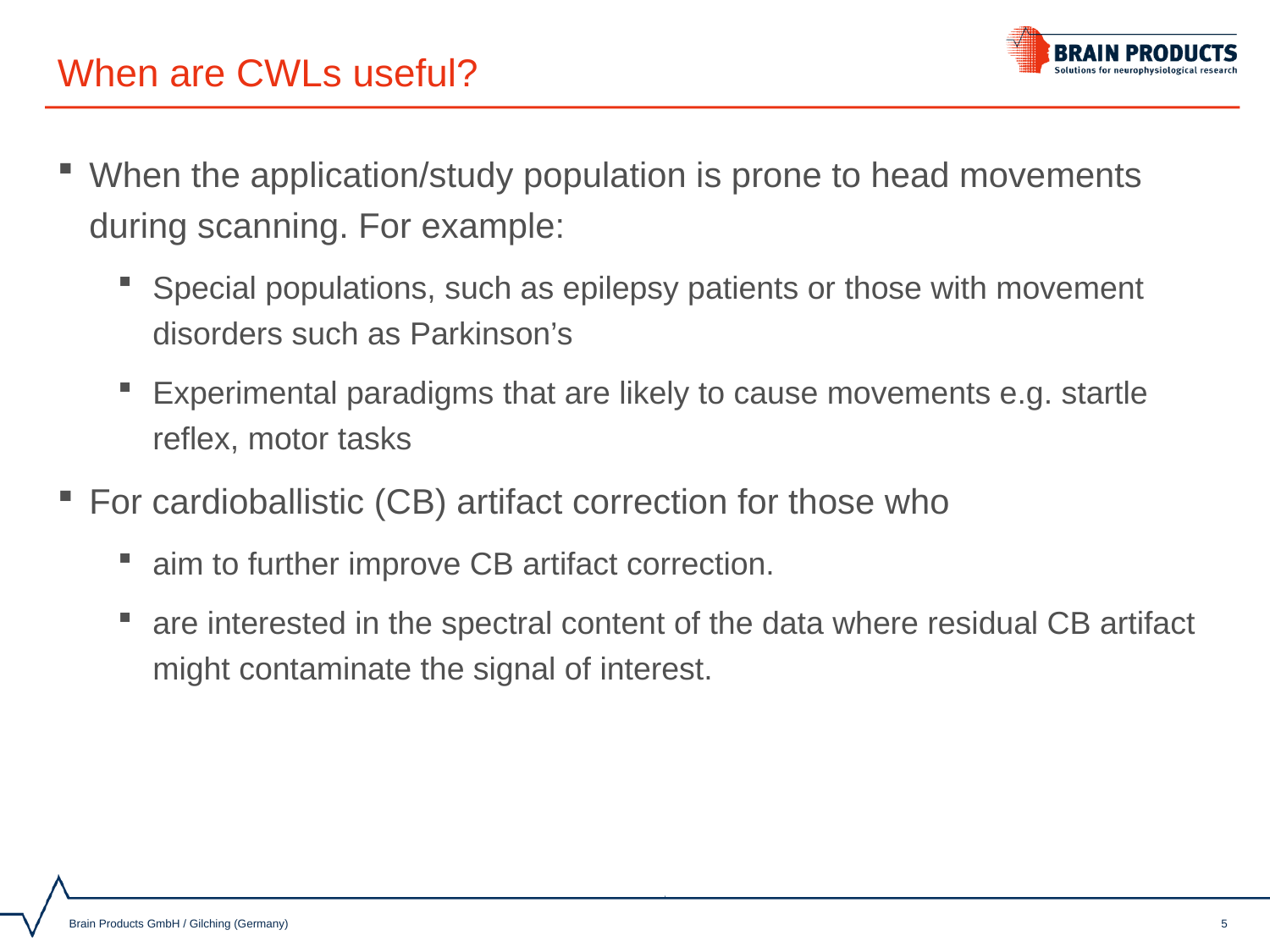

# When are CWLs useful?
When the application/study population is prone to head movements during scanning. For example:
Special populations, such as epilepsy patients or those with movement disorders such as Parkinson’s
Experimental paradigms that are likely to cause movements e.g. startle reflex, motor tasks
For cardioballistic (CB) artifact correction for those who
aim to further improve CB artifact correction.
are interested in the spectral content of the data where residual CB artifact might contaminate the signal of interest.

5
Brain Products GmbH / Gilching (Germany)